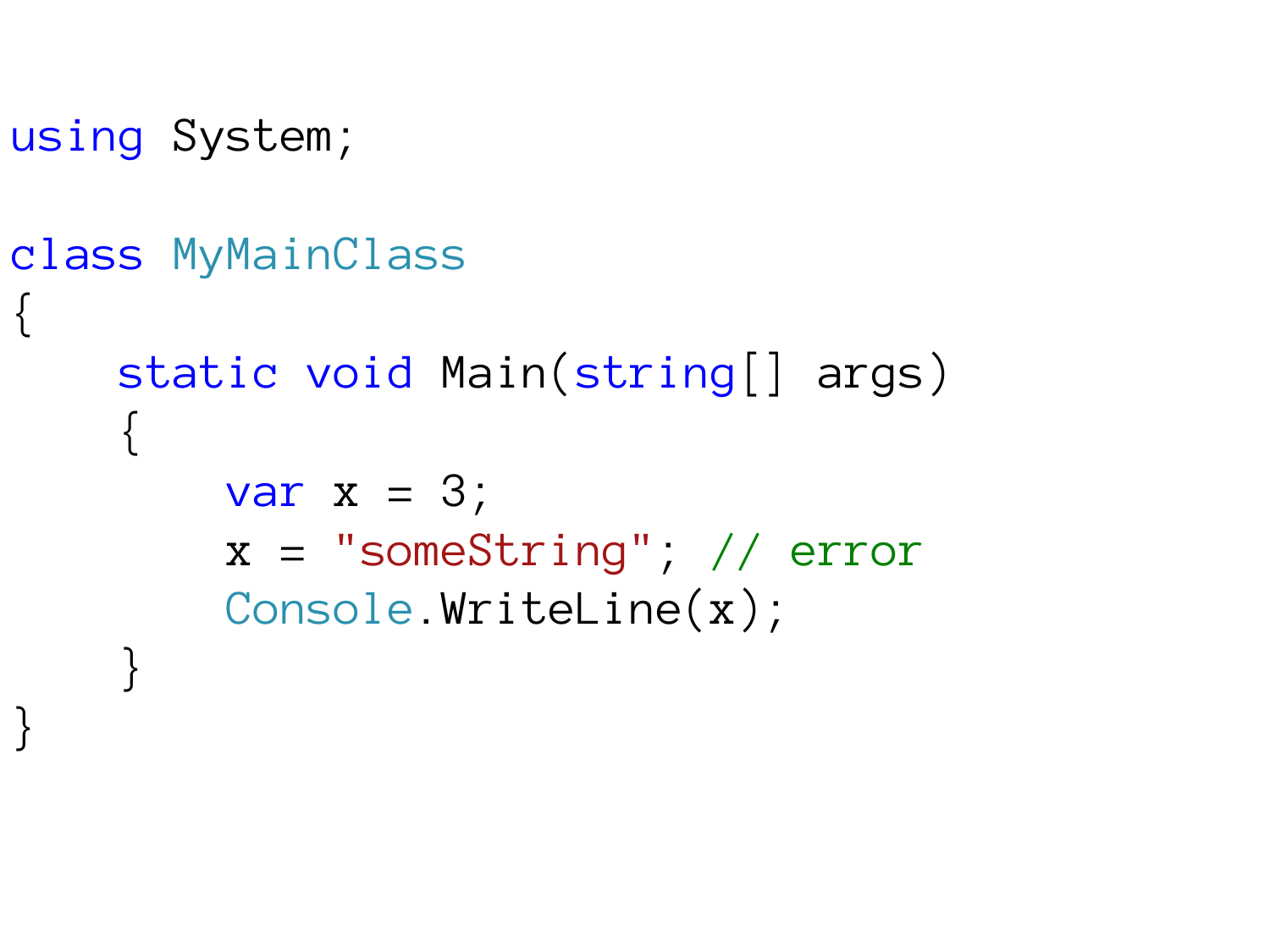

using System;

class MyMainClass
{
    static void Main(string[] args)
    {
        var x = 3;
        x = "someString"; // error
        Console.WriteLine(x);
    }
}